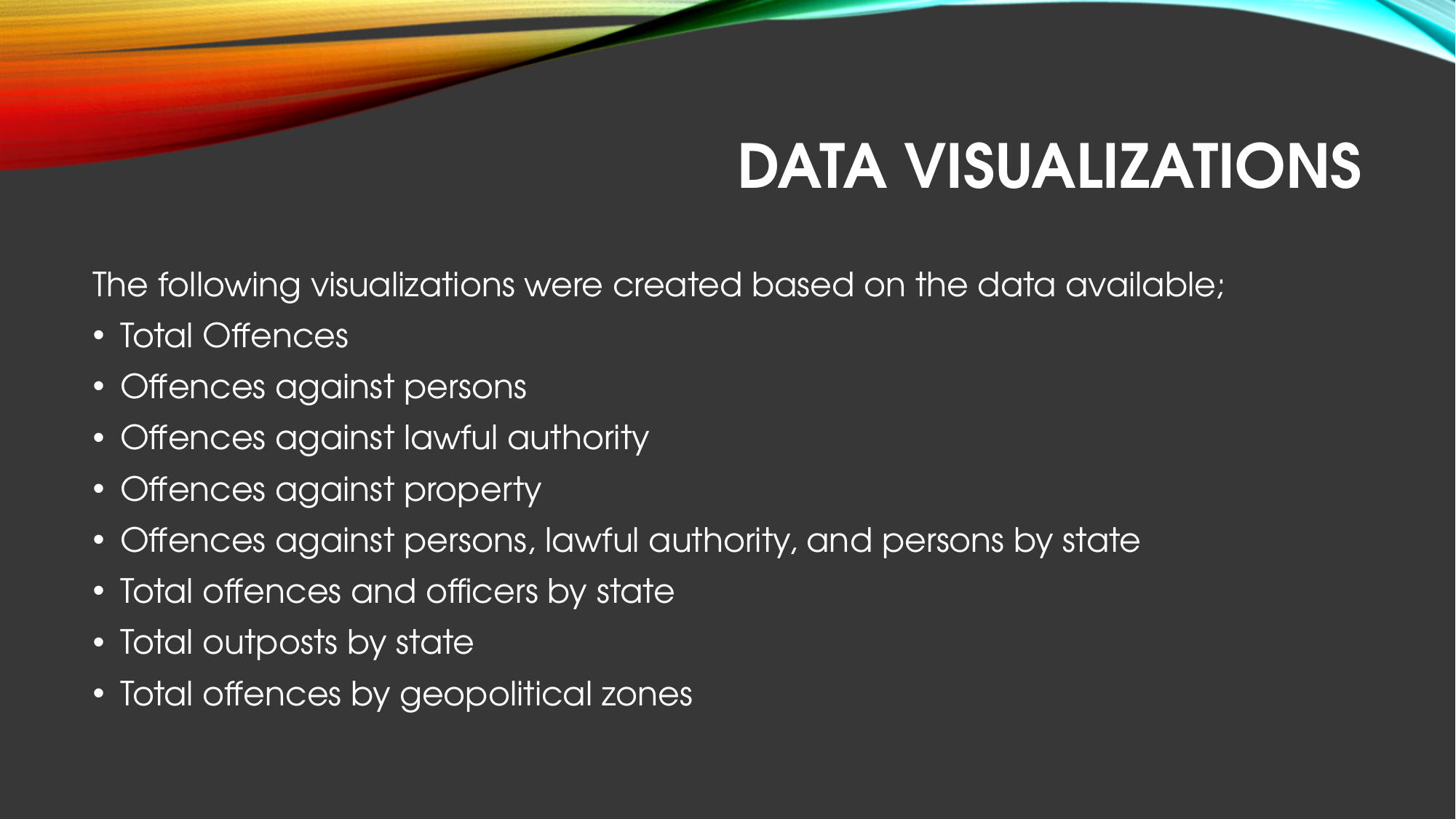

# DATA VISUALIZATIONS
The following visualizations were created based on the data available;
Total Offences
Offences against persons
Offences against lawful authority
Offences against property
Offences against persons, lawful authority, and persons by state
Total offences and officers by state
Total outposts by state
Total offences by geopolitical zones